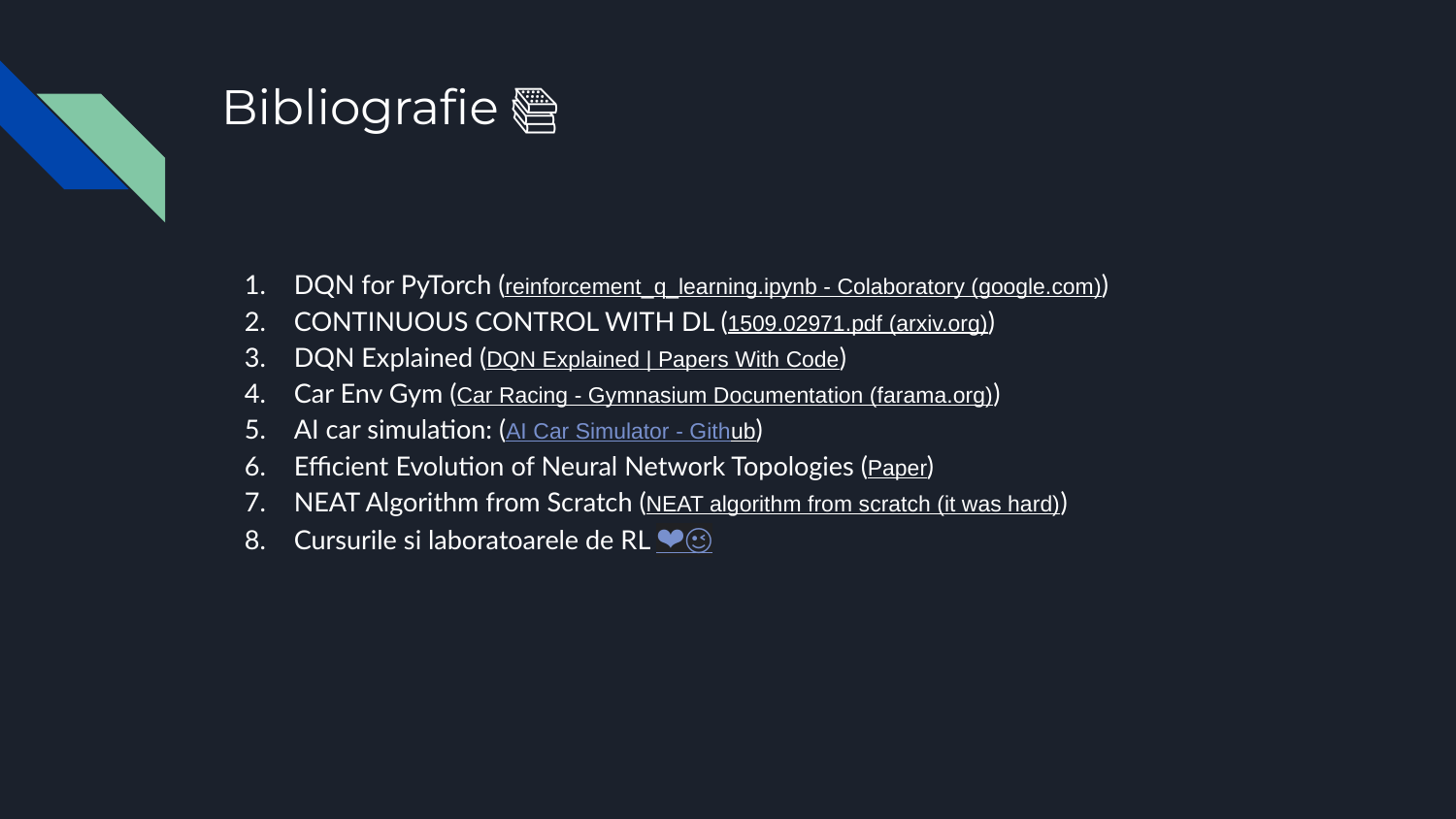

# Bibliografie 📚
DQN for PyTorch (reinforcement_q_learning.ipynb - Colaboratory (google.com))
CONTINUOUS CONTROL WITH DL (1509.02971.pdf (arxiv.org))
DQN Explained (DQN Explained | Papers With Code)
Car Env Gym (Car Racing - Gymnasium Documentation (farama.org))
AI car simulation: (AI Car Simulator - Github)
Efficient Evolution of Neural Network Topologies (Paper)
NEAT Algorithm from Scratch (NEAT algorithm from scratch (it was hard))
Cursurile si laboratoarele de RL ❤️😉